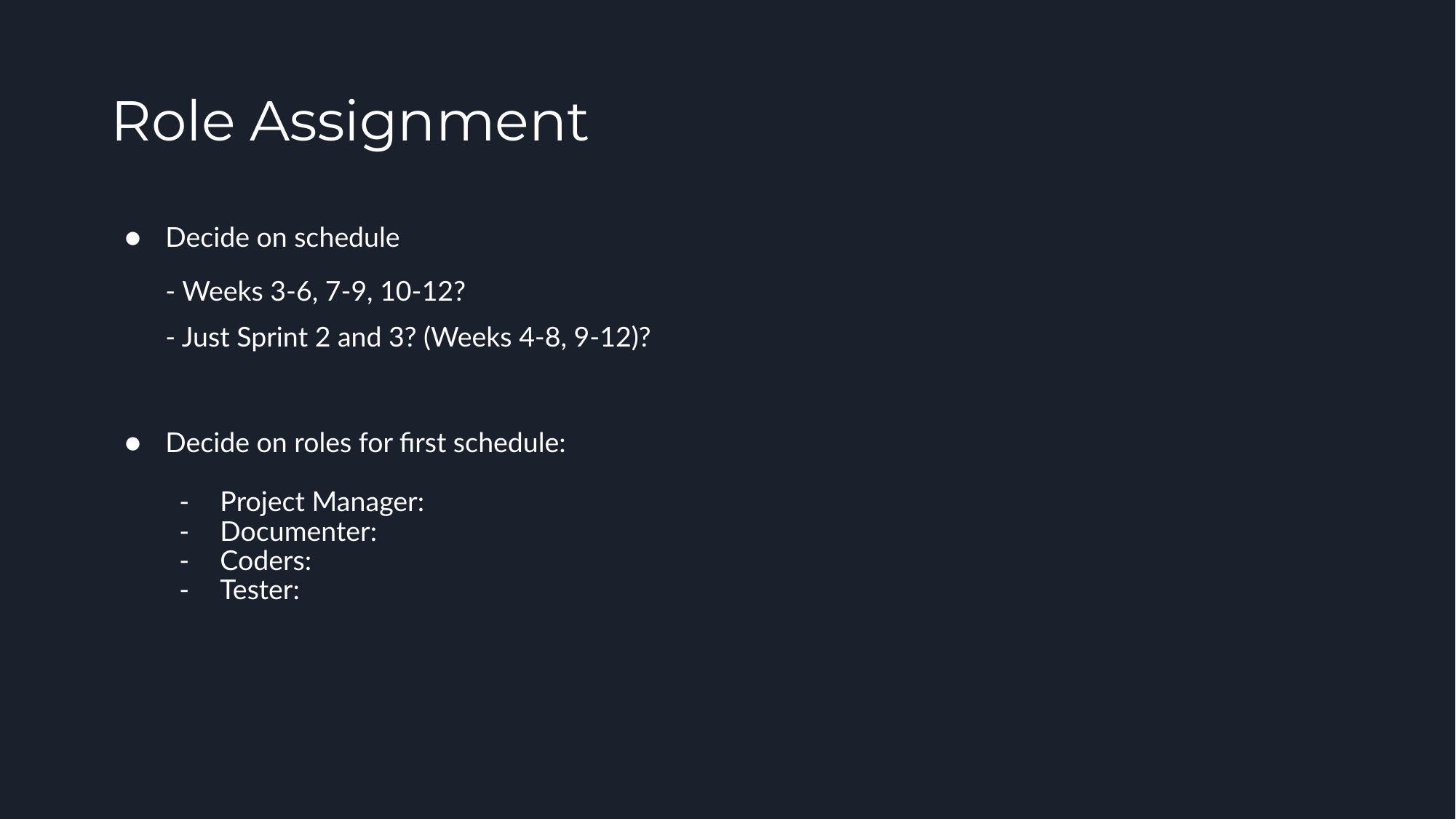

# Role Assignment
Decide on schedule

- Weeks 3-6, 7-9, 10-12?

- Just Sprint 2 and 3? (Weeks 4-8, 9-12)?

Decide on roles for first schedule:

Project Manager:
Documenter:
Coders:
Tester: